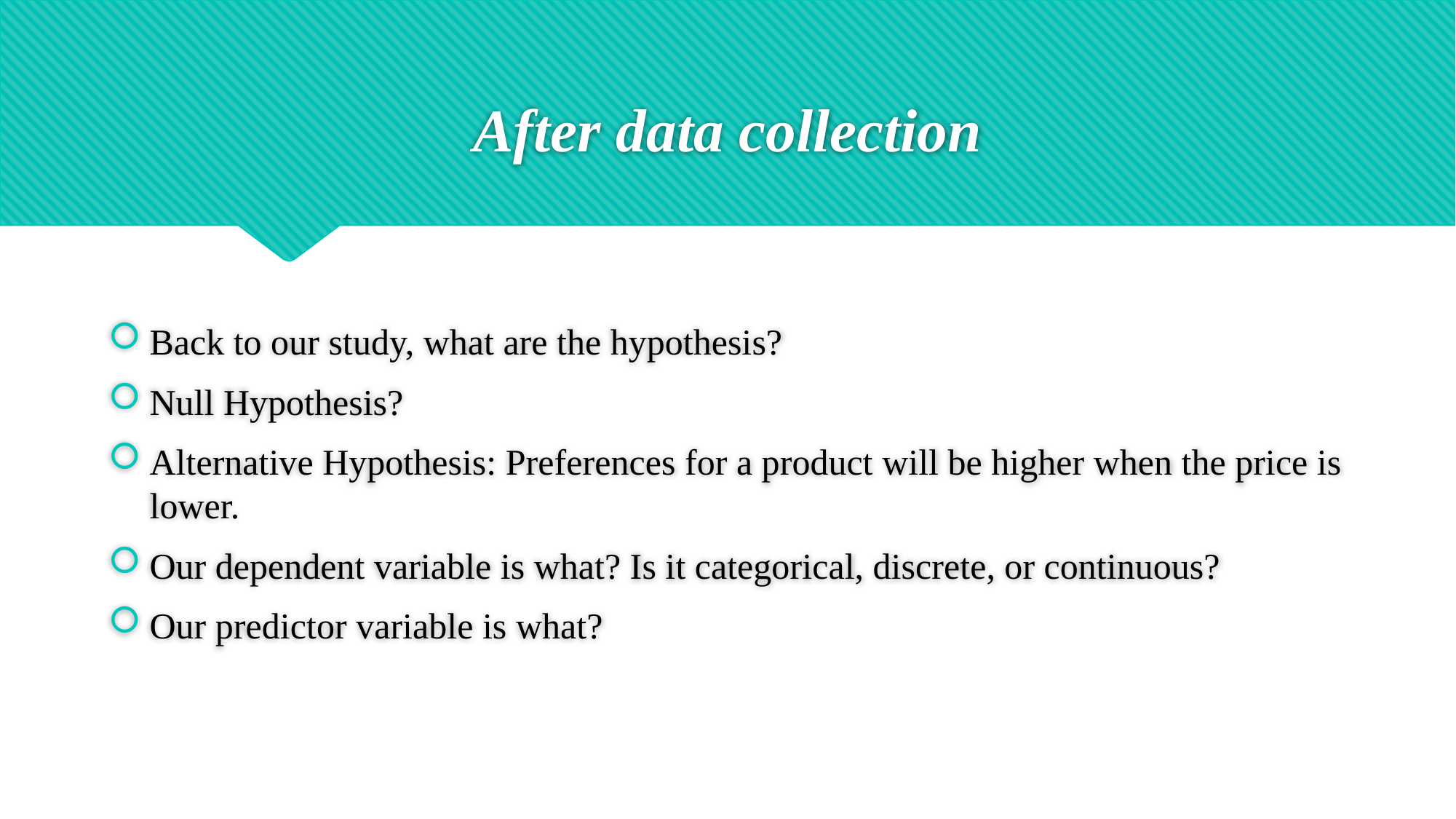

# After data collection
Back to our study, what are the hypothesis?
Null Hypothesis?
Alternative Hypothesis: Preferences for a product will be higher when the price is lower.
Our dependent variable is what? Is it categorical, discrete, or continuous?
Our predictor variable is what?